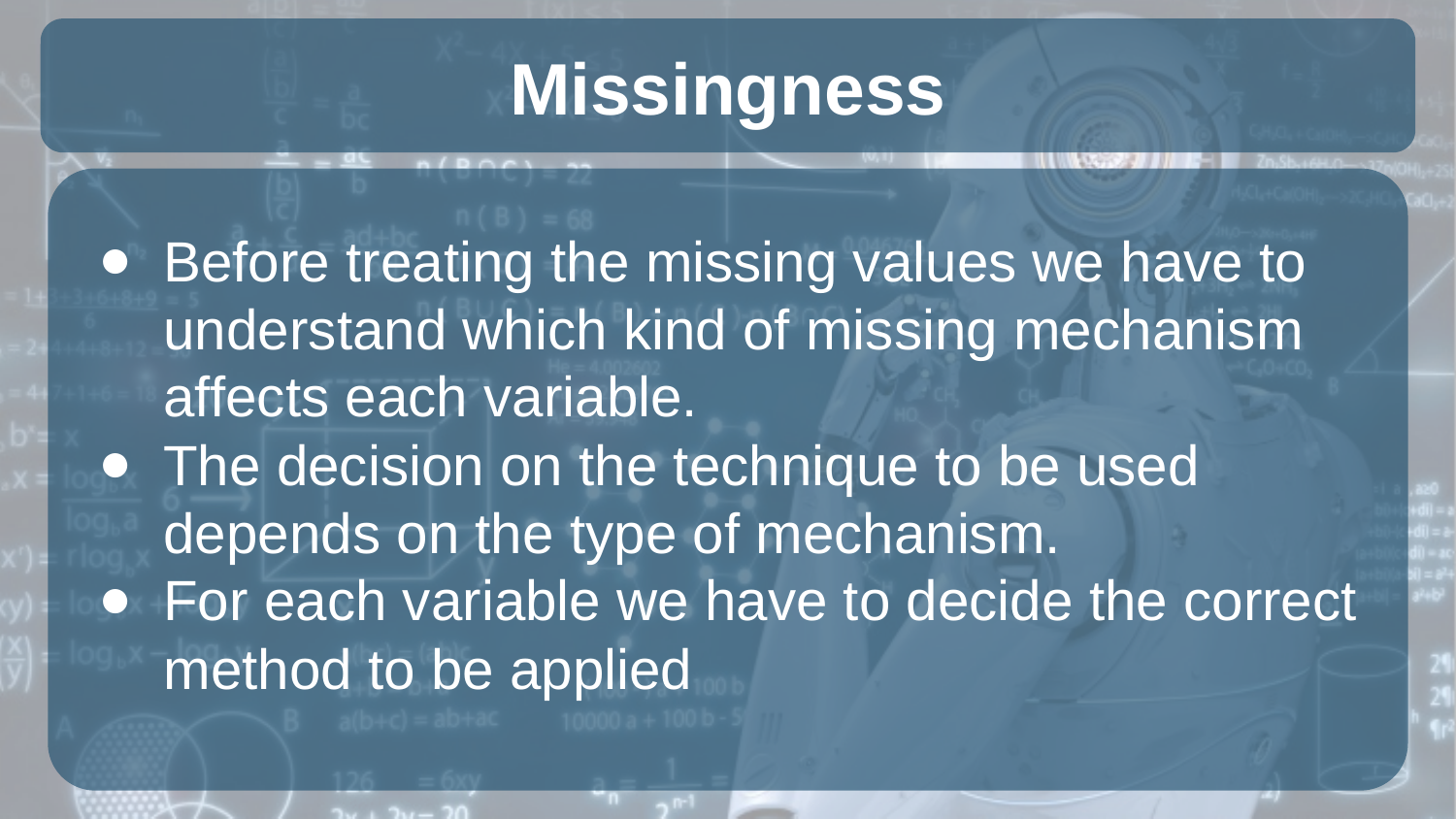

# Missingness
Before treating the missing values we have to understand which kind of missing mechanism affects each variable.
The decision on the technique to be used depends on the type of mechanism.
For each variable we have to decide the correct method to be applied